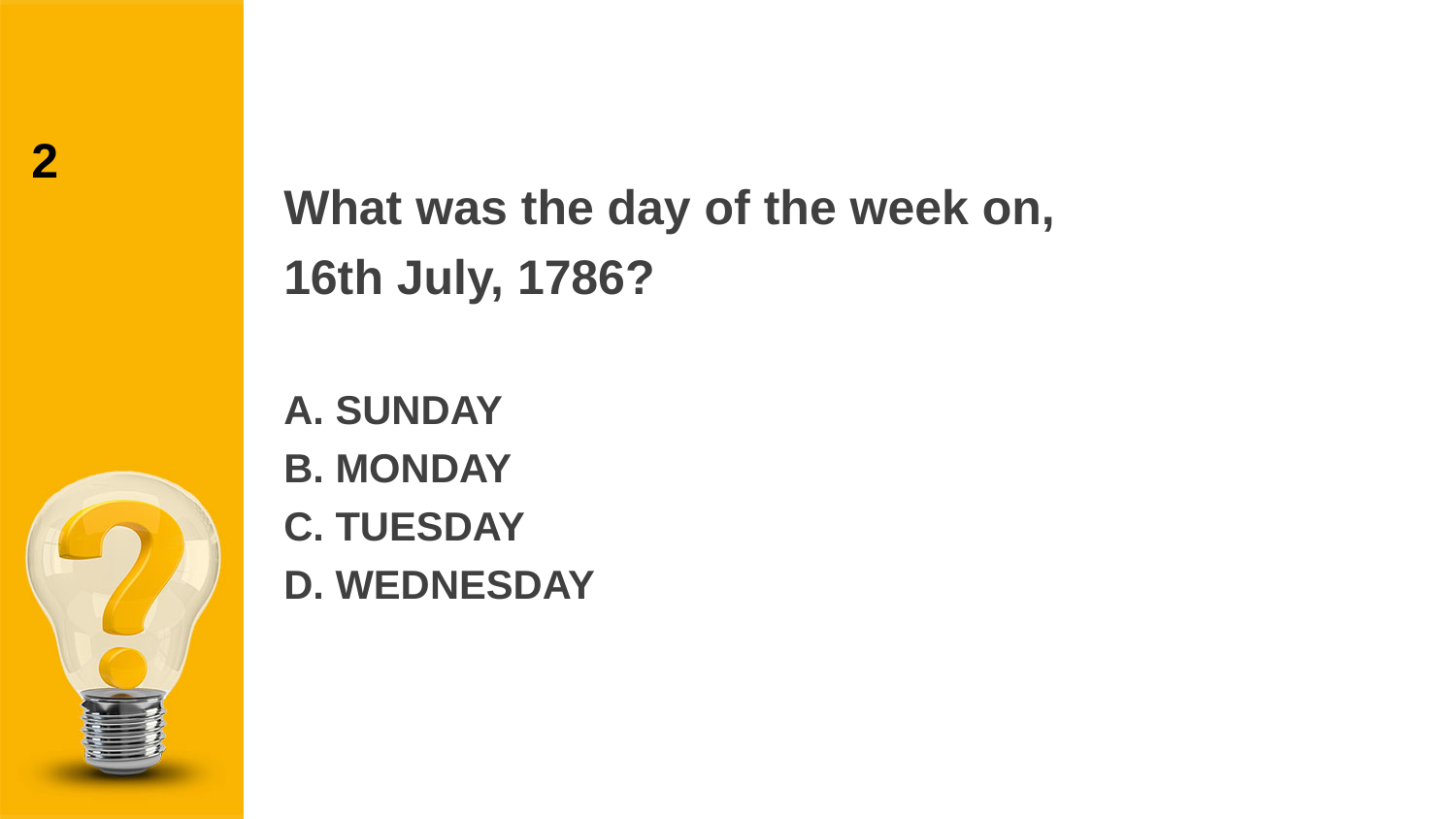

2
What was the day of the week on,
16th July, 1786?

A. SUNDAY
B. MONDAY
C. TUESDAY
D. WEDNESDAY